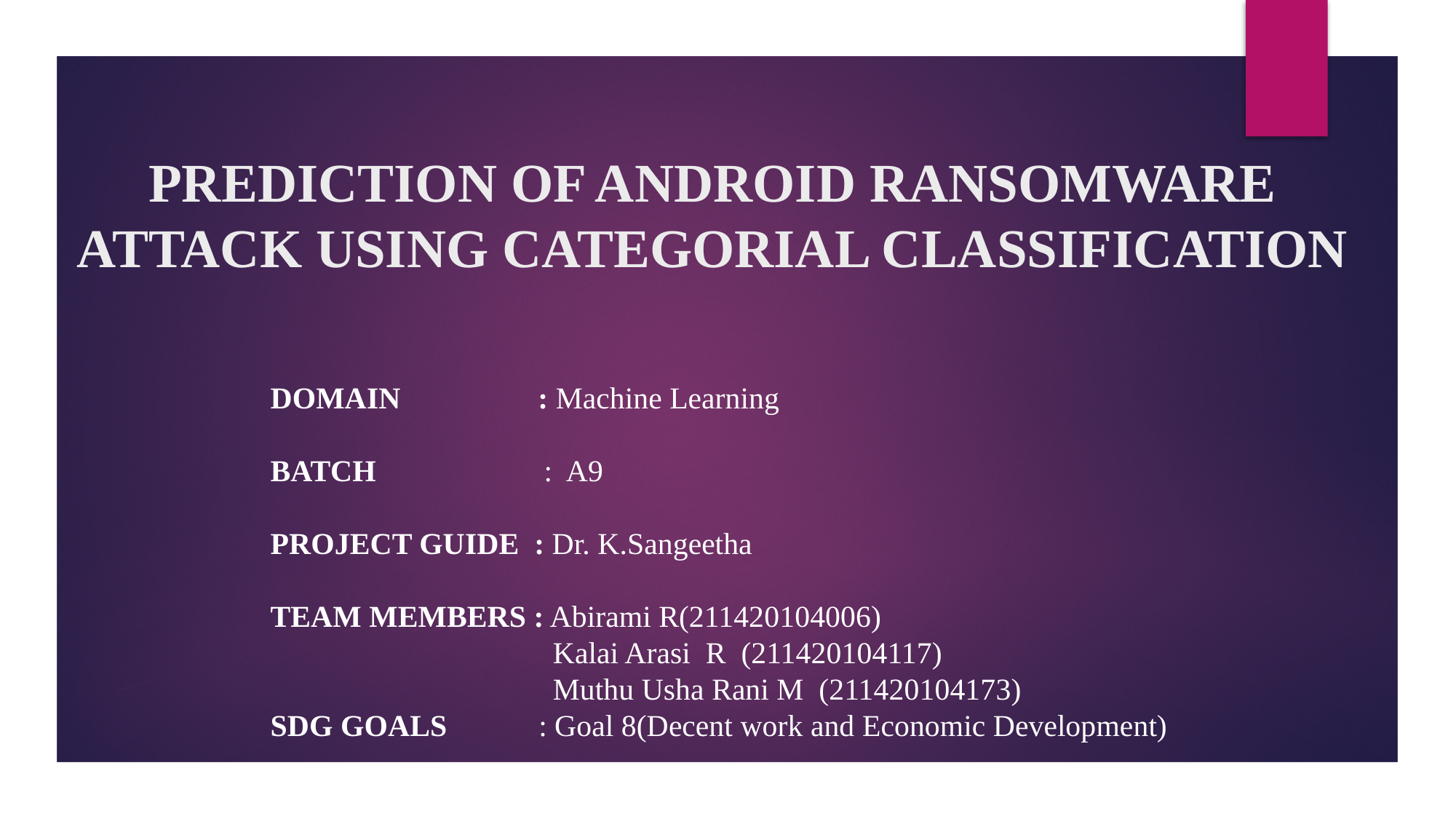

# PREDICTION OF ANDROID RANSOMWARE ATTACK USING CATEGORIAL CLASSIFICATION
DOMAIN                  : Machine Learning

BATCH                      :  A9

PROJECT GUIDE  : Dr. K.Sangeetha

TEAM MEMBERS : Abirami R(211420104006)
                                     Kalai Arasi  R  (211420104117)
                                     Muthu Usha Rani M  (211420104173)
SDG GOALS            : Goal 8(Decent work and Economic Development)